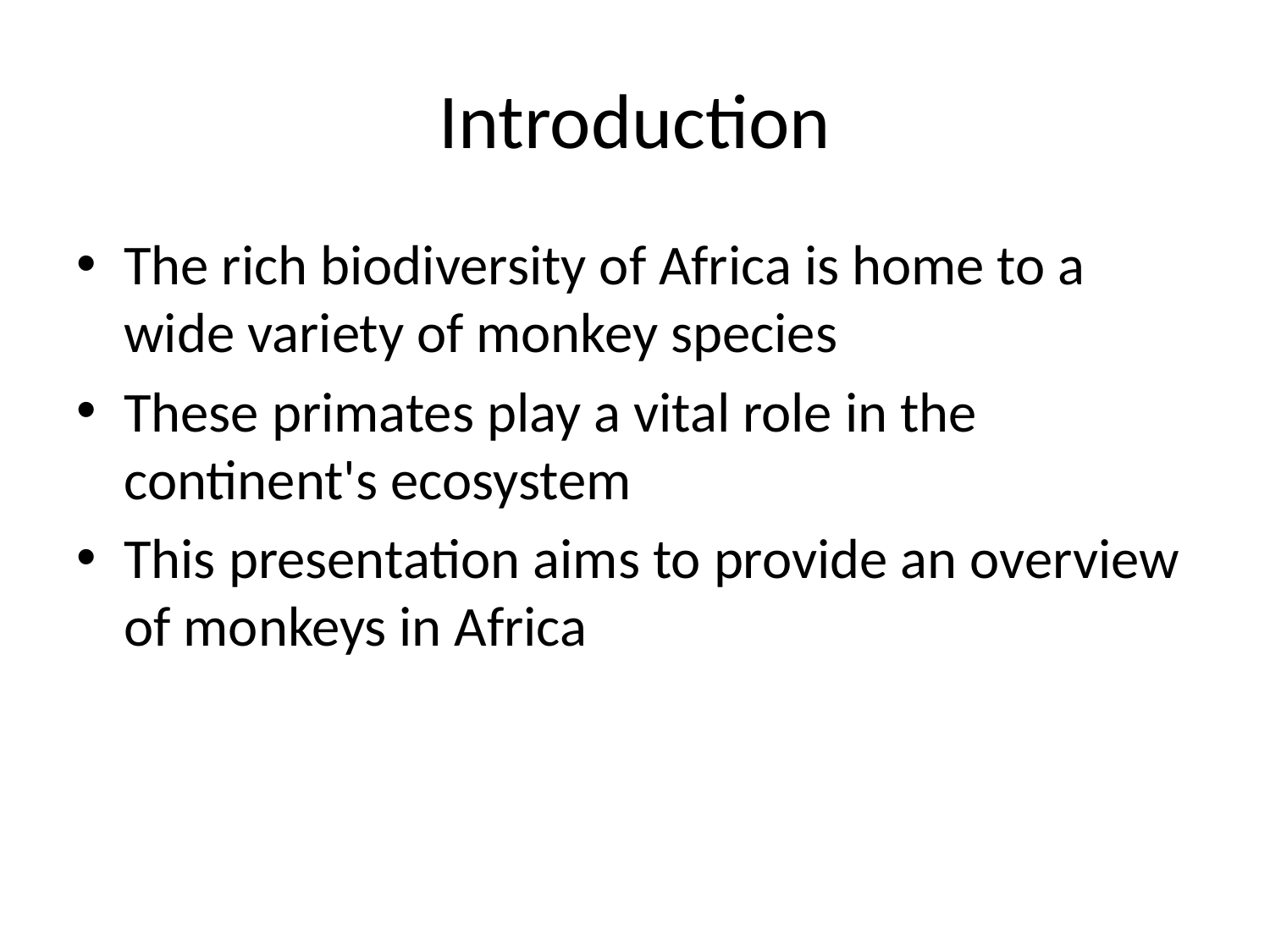

# Introduction
The rich biodiversity of Africa is home to a wide variety of monkey species
These primates play a vital role in the continent's ecosystem
This presentation aims to provide an overview of monkeys in Africa